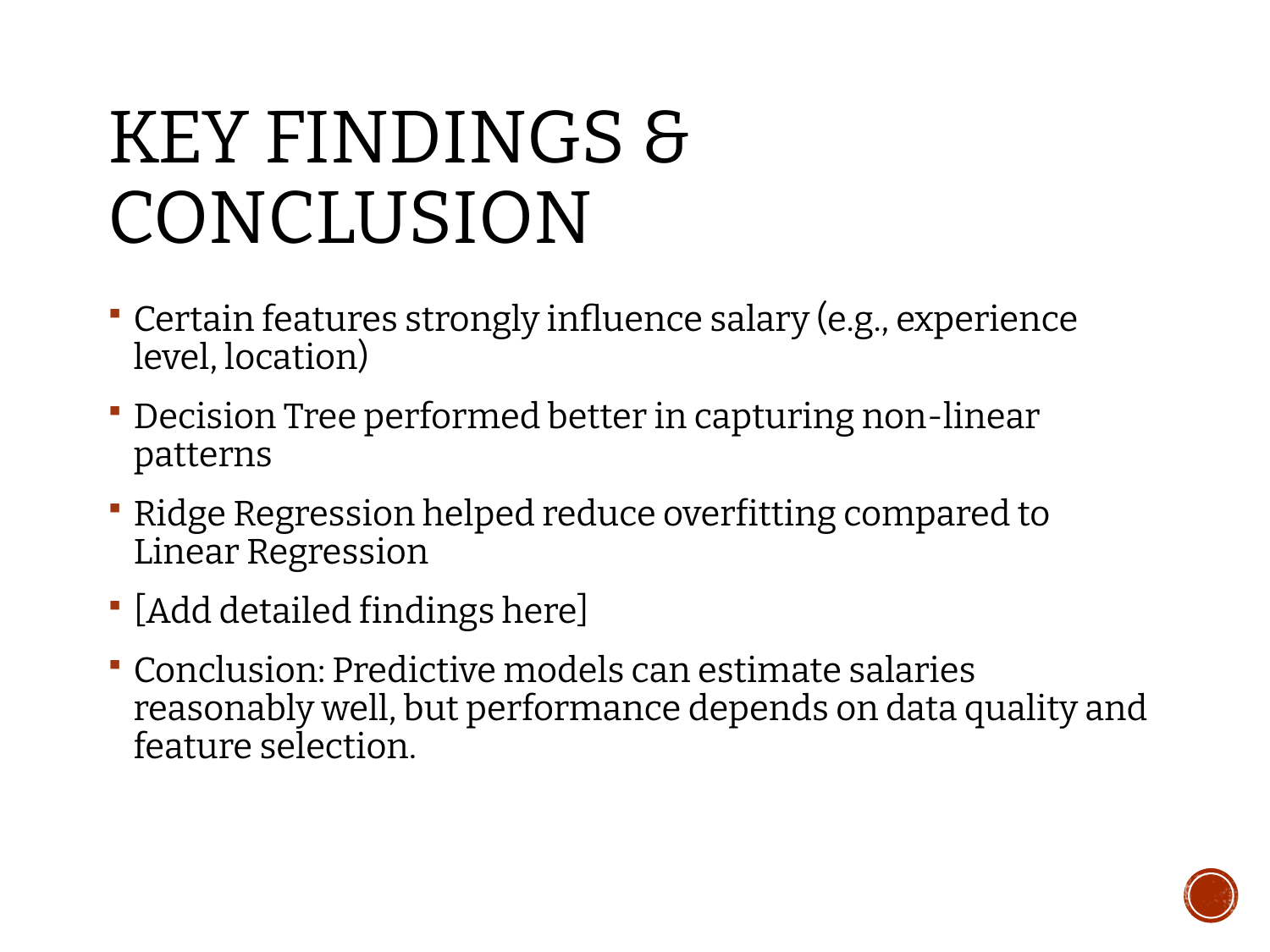

# Key Findings & Conclusion
Certain features strongly influence salary (e.g., experience level, location)
Decision Tree performed better in capturing non-linear patterns
Ridge Regression helped reduce overfitting compared to Linear Regression
[Add detailed findings here]
Conclusion: Predictive models can estimate salaries reasonably well, but performance depends on data quality and feature selection.